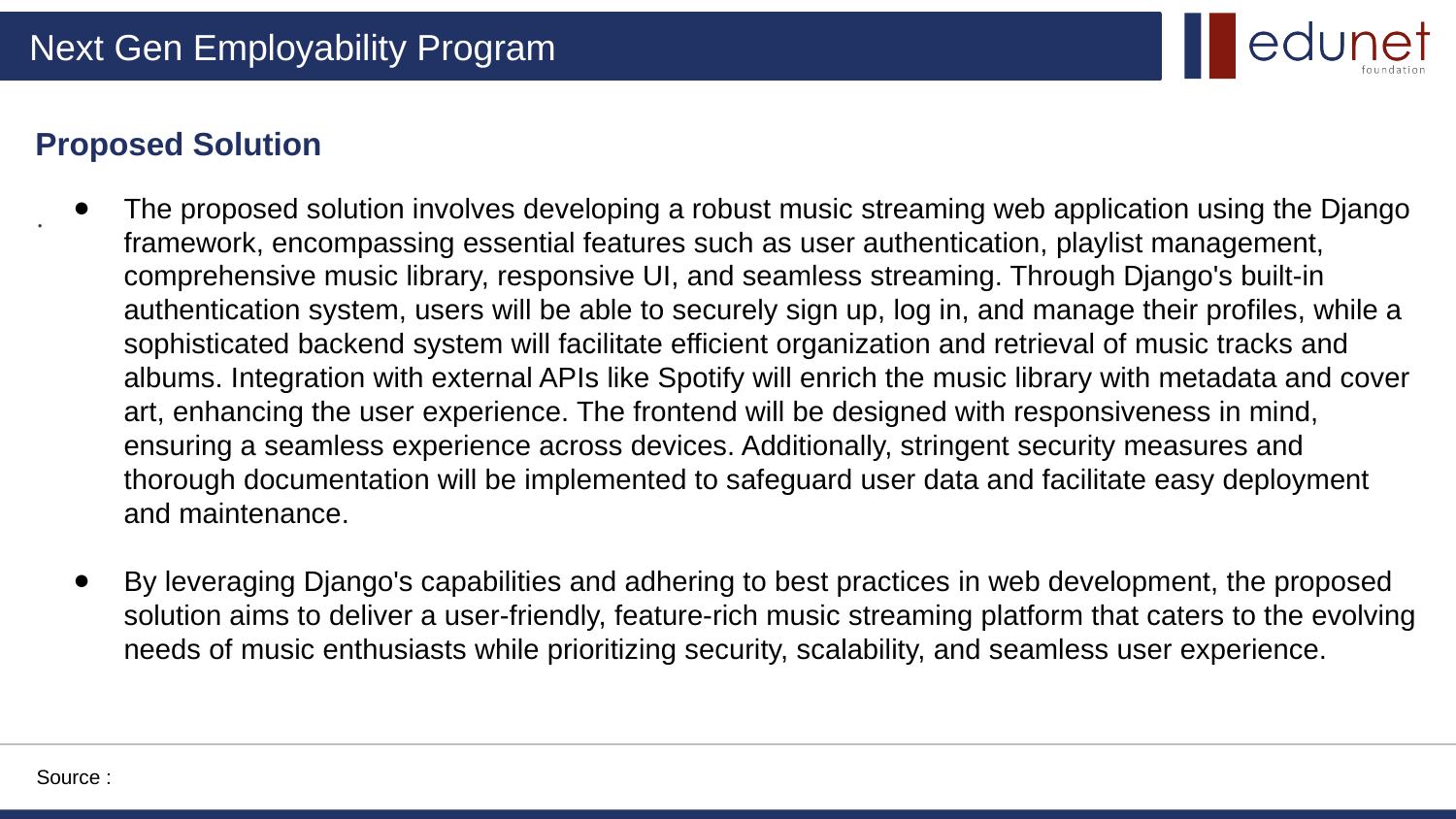

# Proposed Solution
.
The proposed solution involves developing a robust music streaming web application using the Django framework, encompassing essential features such as user authentication, playlist management, comprehensive music library, responsive UI, and seamless streaming. Through Django's built-in authentication system, users will be able to securely sign up, log in, and manage their profiles, while a sophisticated backend system will facilitate efficient organization and retrieval of music tracks and albums. Integration with external APIs like Spotify will enrich the music library with metadata and cover art, enhancing the user experience. The frontend will be designed with responsiveness in mind, ensuring a seamless experience across devices. Additionally, stringent security measures and thorough documentation will be implemented to safeguard user data and facilitate easy deployment and maintenance.

By leveraging Django's capabilities and adhering to best practices in web development, the proposed solution aims to deliver a user-friendly, feature-rich music streaming platform that caters to the evolving needs of music enthusiasts while prioritizing security, scalability, and seamless user experience.

Source :